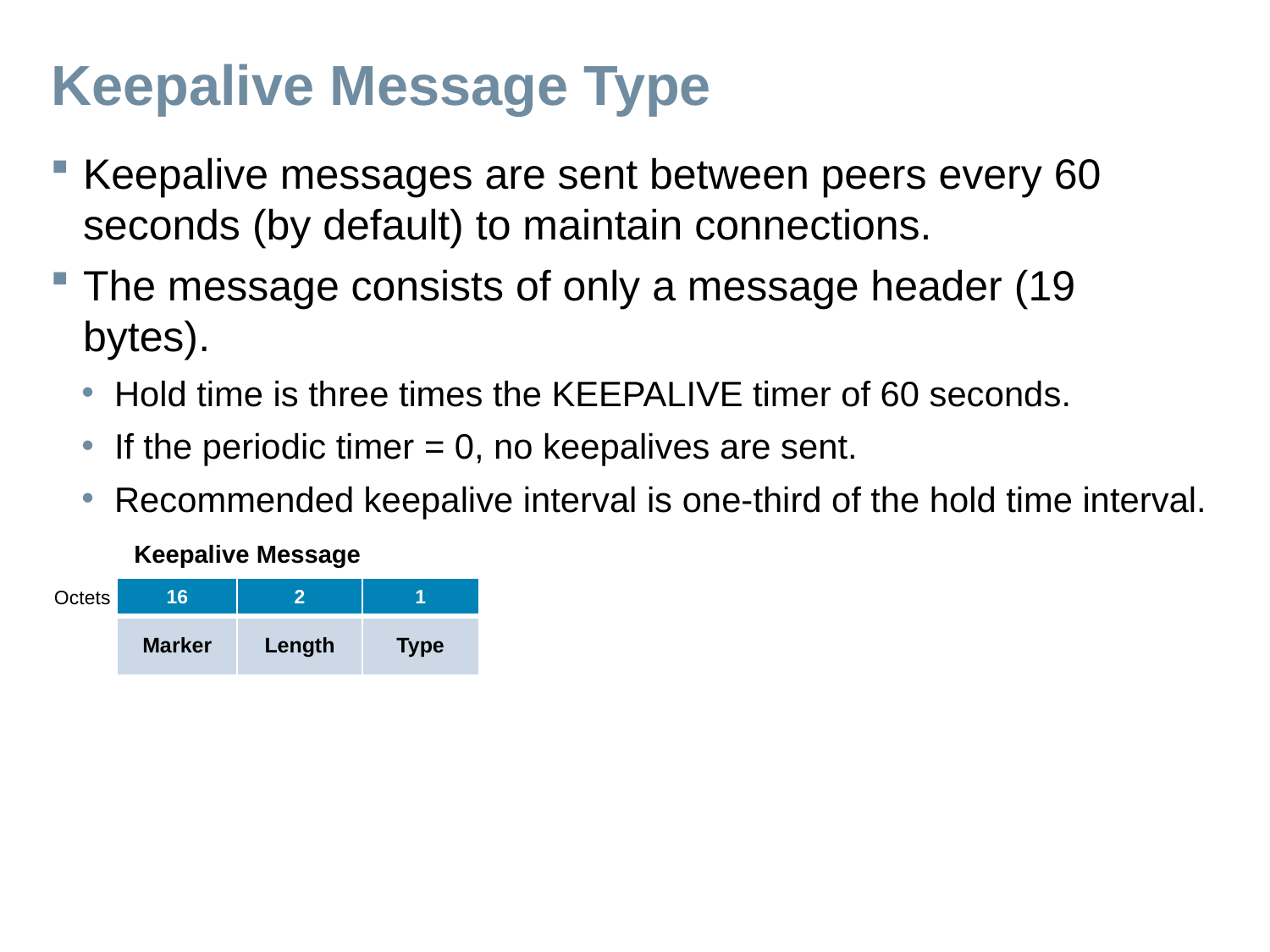

# Keepalive Message Type
Keepalive messages are sent between peers every 60 seconds (by default) to maintain connections.
The message consists of only a message header (19 bytes).
Hold time is three times the KEEPALIVE timer of 60 seconds.
If the periodic timer = 0, no keepalives are sent.
Recommended keepalive interval is one-third of the hold time interval.
Keepalive Message
| 16 | 2 | 1 |
| --- | --- | --- |
| Marker | Length | Type |
Octets